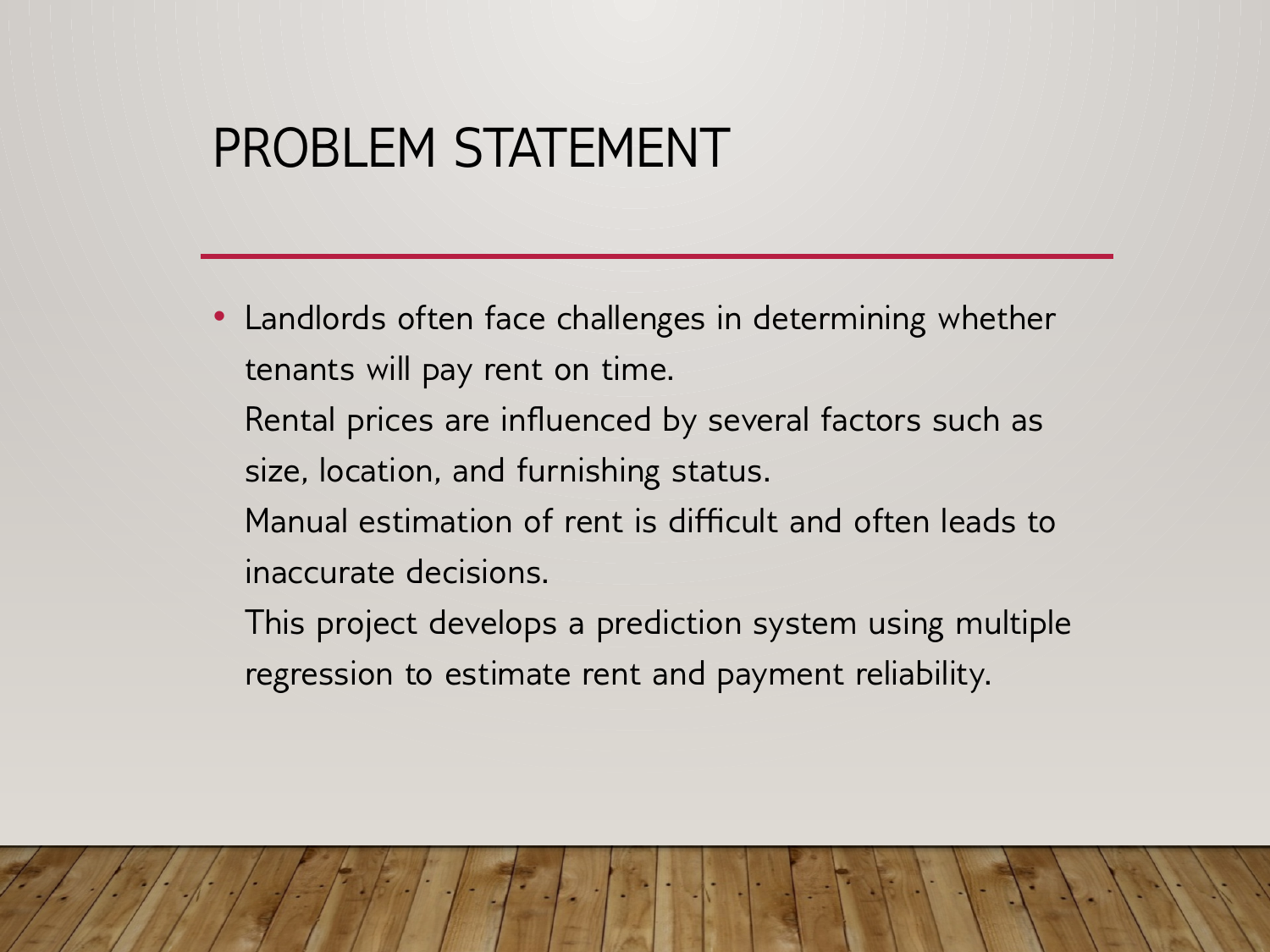

# Problem Statement
Landlords often face challenges in determining whether tenants will pay rent on time.
Rental prices are influenced by several factors such as size, location, and furnishing status.
Manual estimation of rent is difficult and often leads to inaccurate decisions.
This project develops a prediction system using multiple regression to estimate rent and payment reliability.